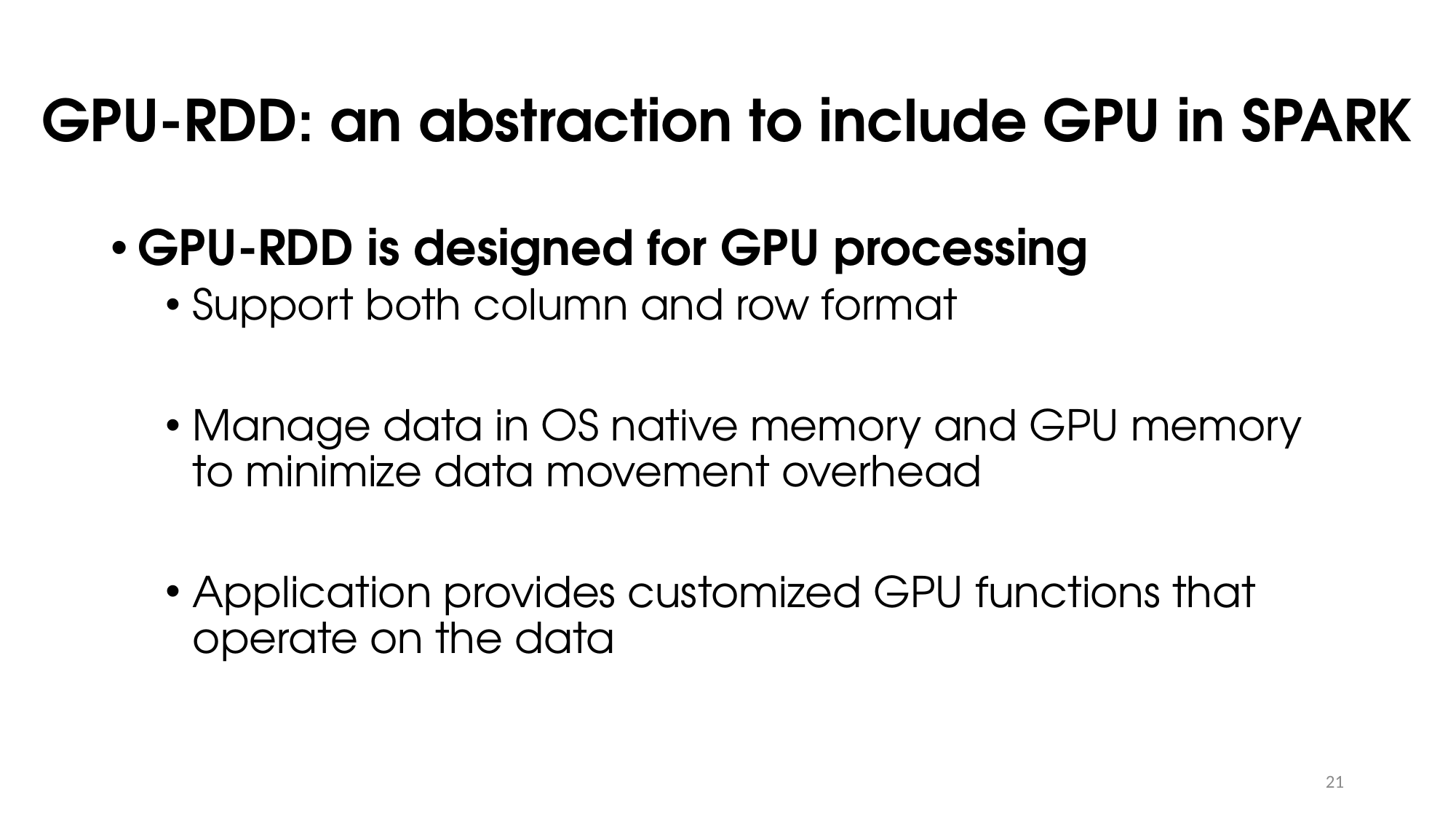

# GPU-RDD: an abstraction to include GPU in SPARK
GPU-RDD is designed for GPU processing
Support both column and row format

Manage data in OS native memory and GPU memory to minimize data movement overhead

Application provides customized GPU functions that operate on the data
21